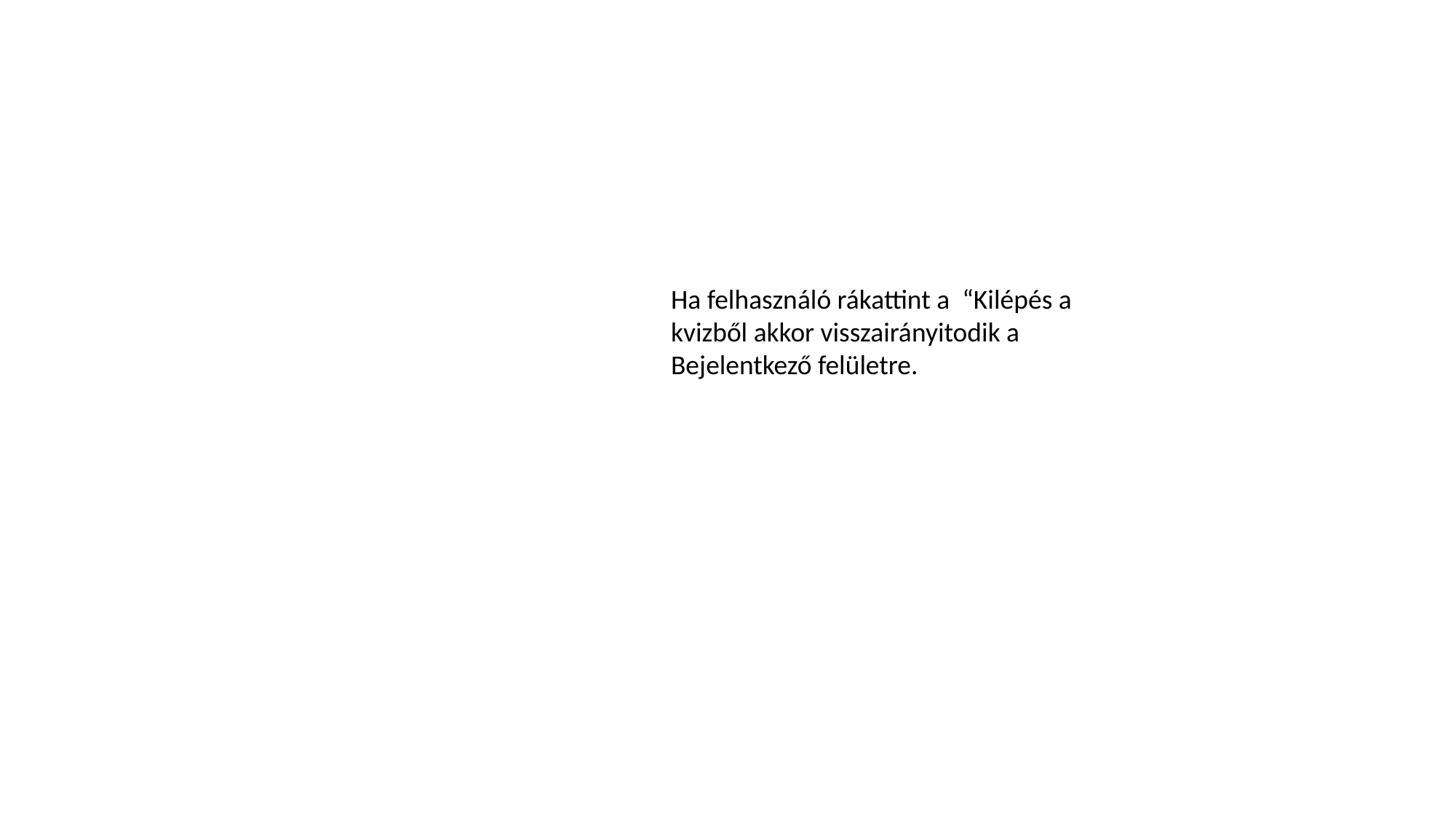

Ha felhasználó rákattint a  “Kilépés a kvizből akkor visszairányitodik a Bejelentkező felületre.